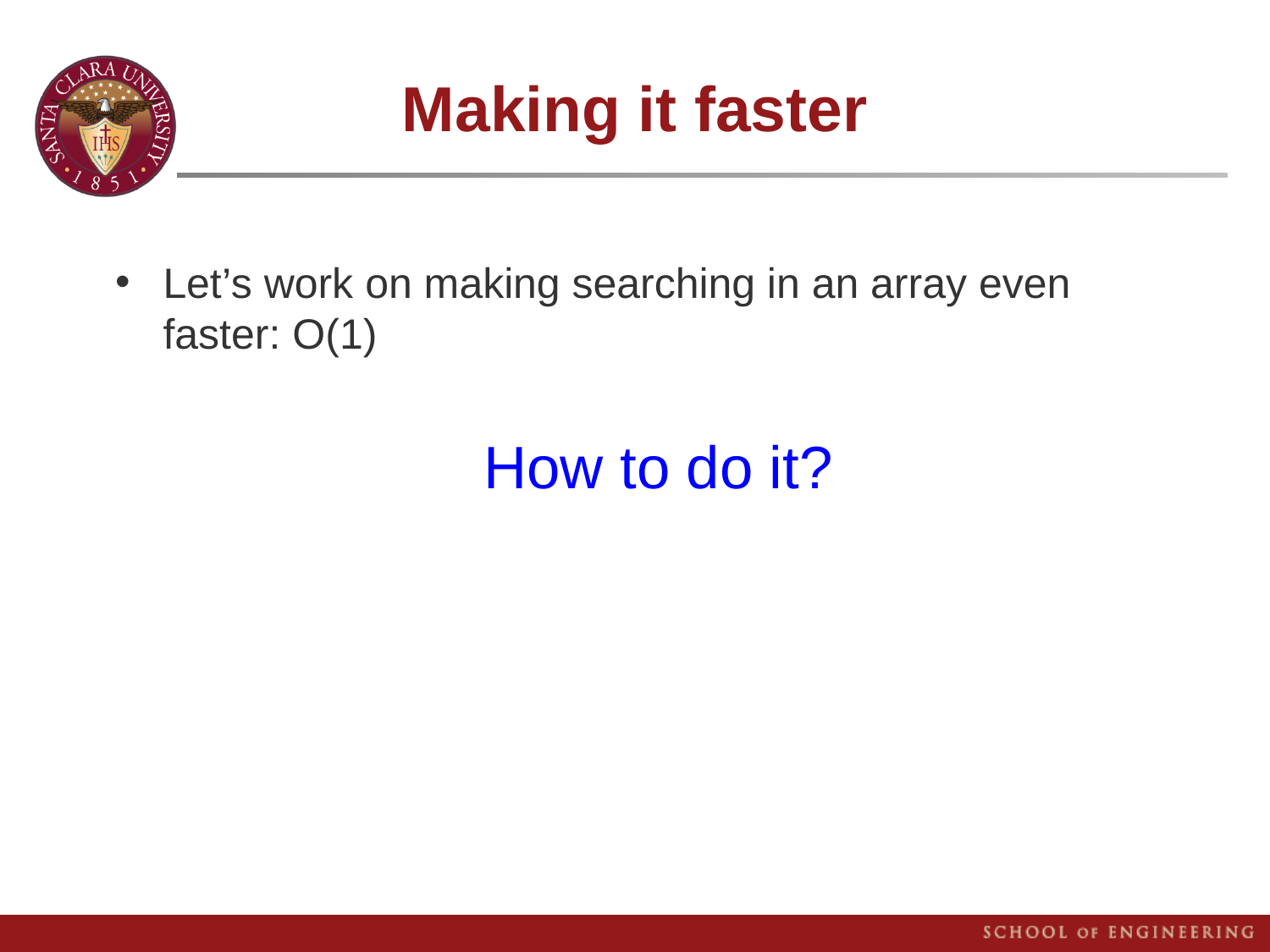

# Making it faster

Let’s work on making searching in an array even faster: O(1)

How to do it?